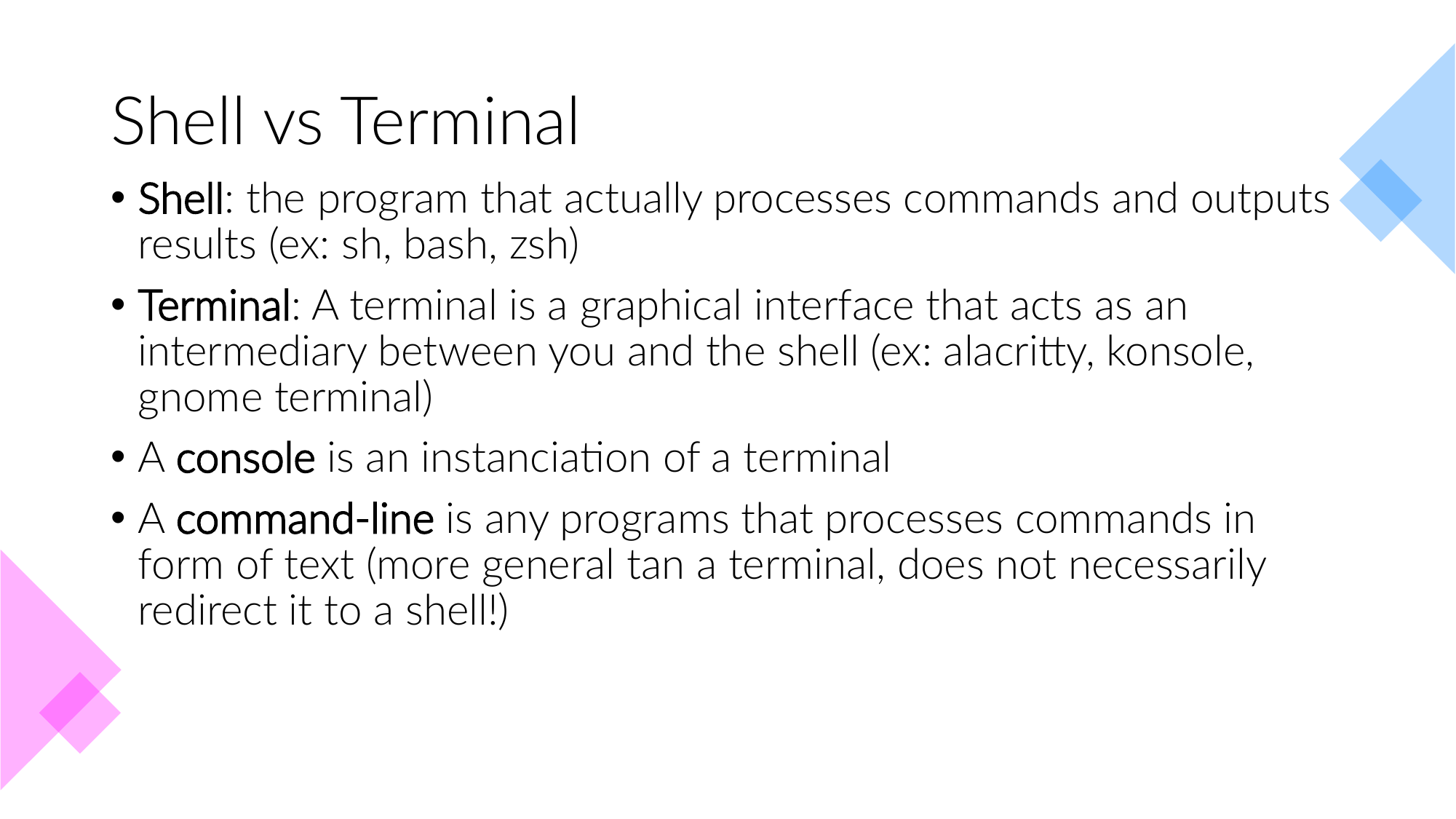

# Shell vs Terminal
Shell: the program that actually processes commands and outputs results (ex: sh, bash, zsh)
Terminal: A terminal is a graphical interface that acts as an intermediary between you and the shell (ex: alacritty, konsole, gnome terminal)
A console is an instanciation of a terminal
A command-line is any programs that processes commands in form of text (more general tan a terminal, does not necessarily redirect it to a shell!)